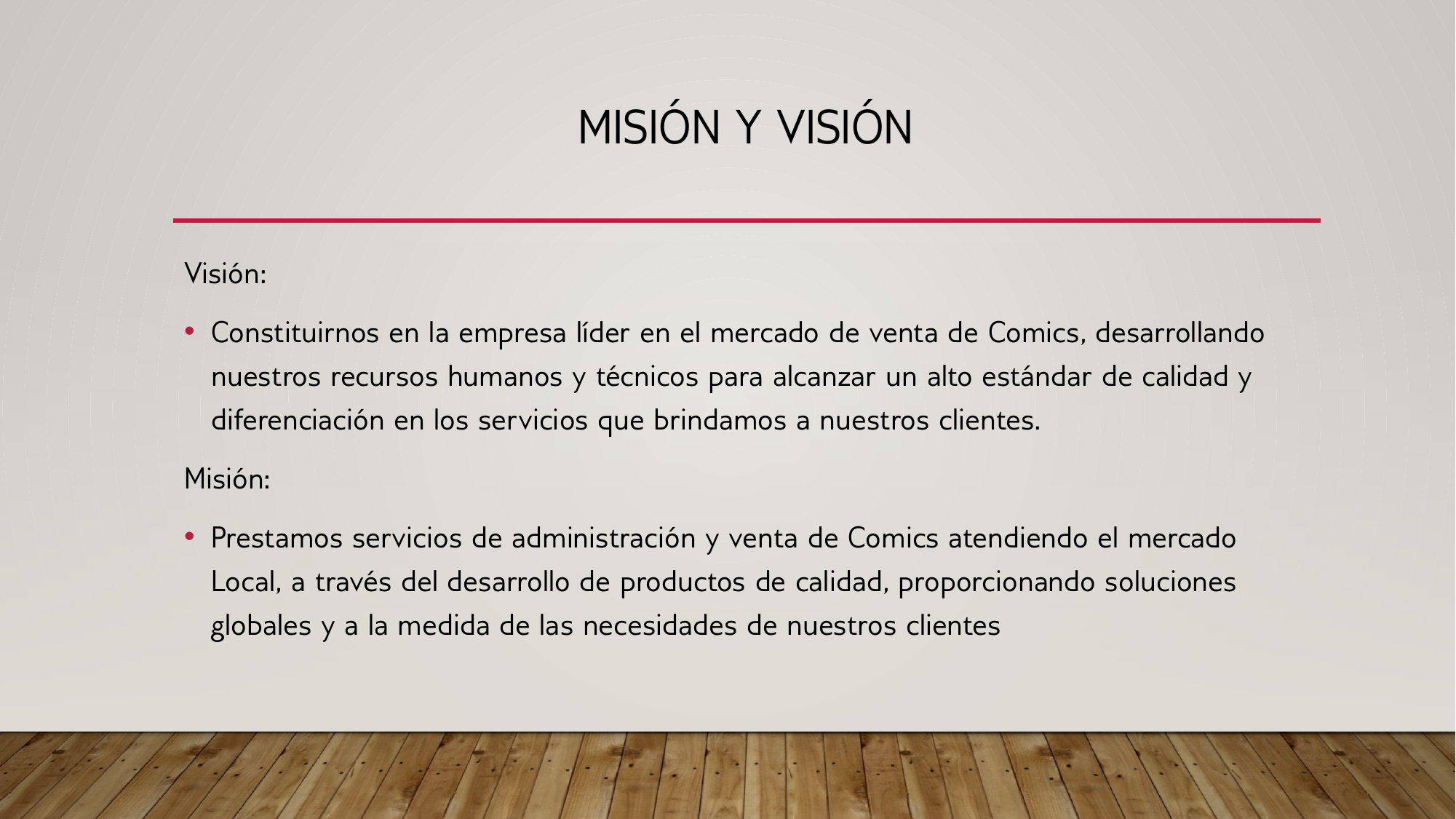

# Misión y Visión
Visión:
Constituirnos en la empresa líder en el mercado de venta de Comics, desarrollando nuestros recursos humanos y técnicos para alcanzar un alto estándar de calidad y diferenciación en los servicios que brindamos a nuestros clientes.
Misión:
Prestamos servicios de administración y venta de Comics atendiendo el mercado Local, a través del desarrollo de productos de calidad, proporcionando soluciones globales y a la medida de las necesidades de nuestros clientes